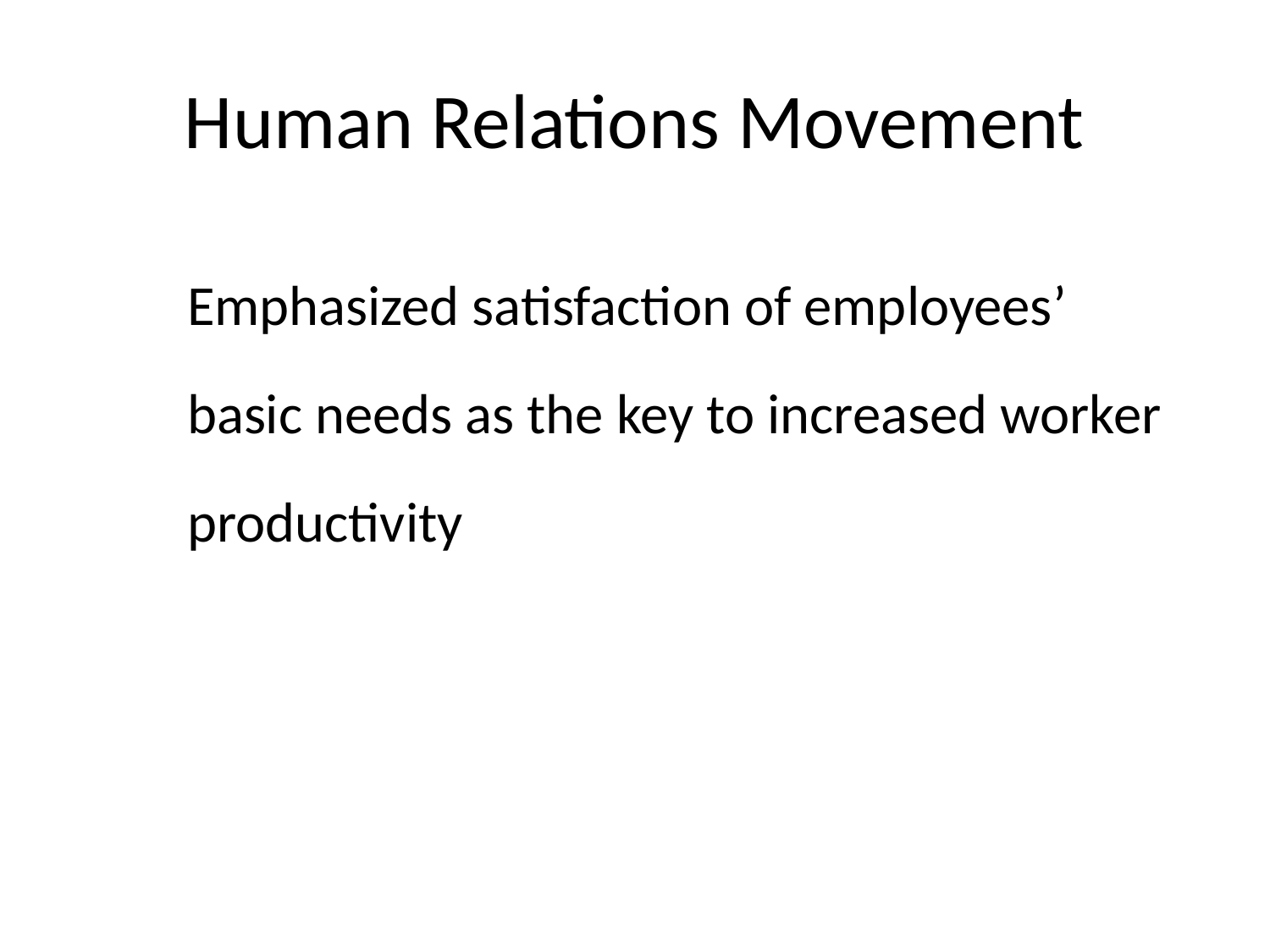

# Human Relations Movement
Emphasized satisfaction of employees’ basic needs as the key to increased worker productivity